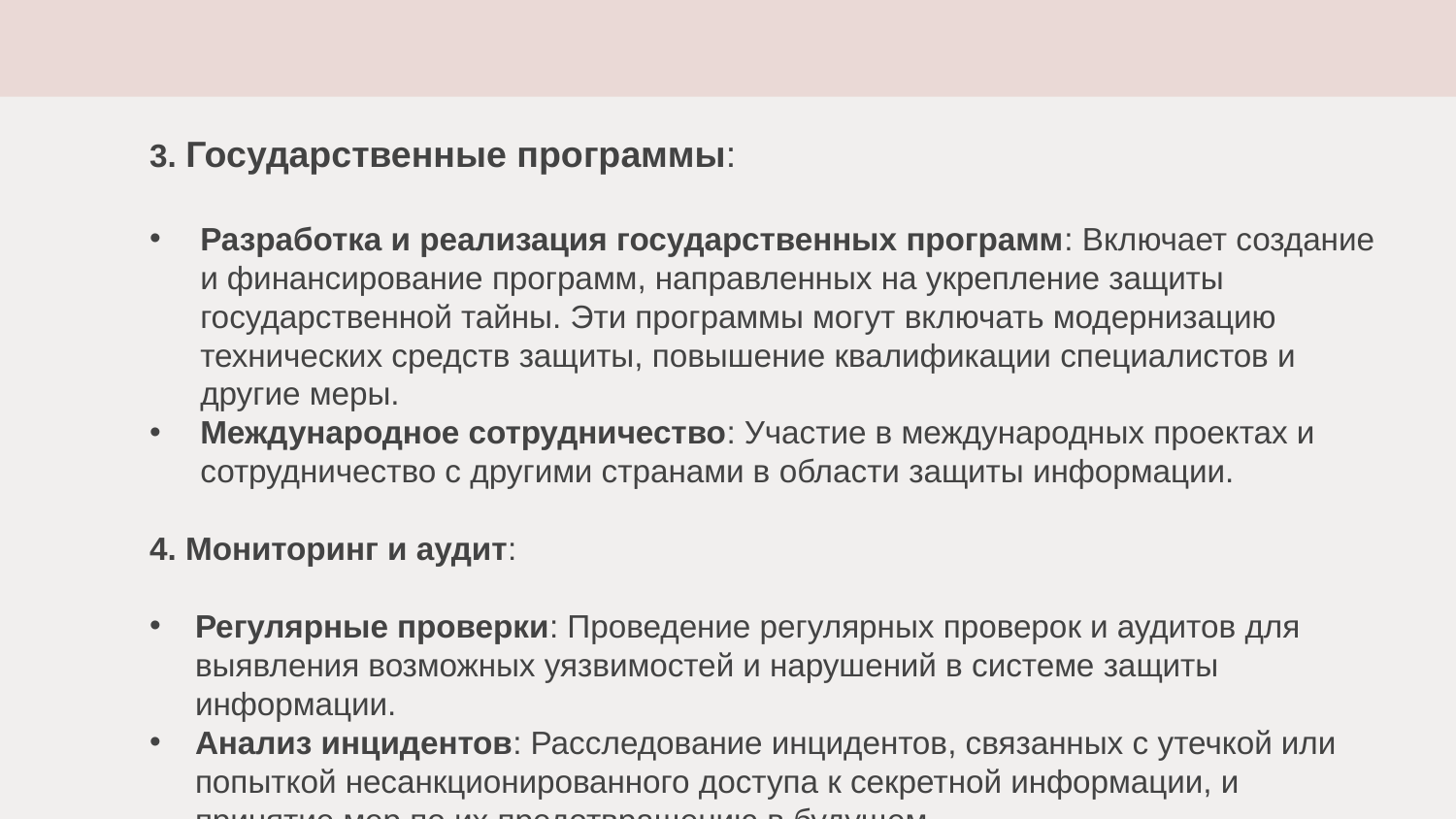

3. Государственные программы:

Разработка и реализация государственных программ: Включает создание и финансирование программ, направленных на укрепление защиты государственной тайны. Эти программы могут включать модернизацию технических средств защиты, повышение квалификации специалистов и другие меры.
Международное сотрудничество: Участие в международных проектах и сотрудничество с другими странами в области защиты информации.

4. Мониторинг и аудит:

Регулярные проверки: Проведение регулярных проверок и аудитов для выявления возможных уязвимостей и нарушений в системе защиты информации.
Анализ инцидентов: Расследование инцидентов, связанных с утечкой или попыткой несанкционированного доступа к секретной информации, и принятие мер по их предотвращению в будущем.